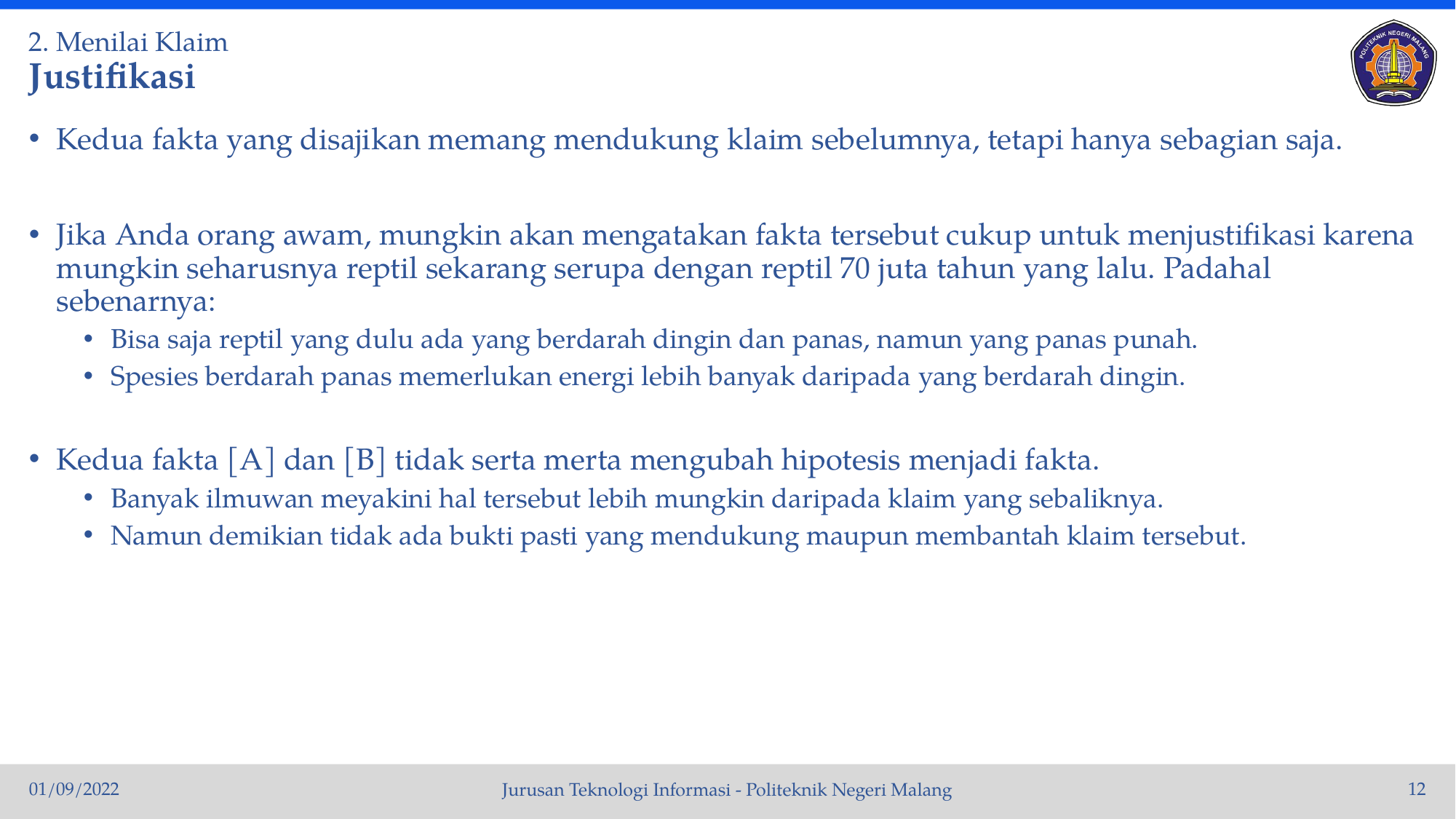

# 2. Menilai Klaim Justifikasi
Kedua fakta yang disajikan memang mendukung klaim sebelumnya, tetapi hanya sebagian saja.

Jika Anda orang awam, mungkin akan mengatakan fakta tersebut cukup untuk menjustifikasi karena mungkin seharusnya reptil sekarang serupa dengan reptil 70 juta tahun yang lalu. Padahal sebenarnya:
Bisa saja reptil yang dulu ada yang berdarah dingin dan panas, namun yang panas punah.
Spesies berdarah panas memerlukan energi lebih banyak daripada yang berdarah dingin.

Kedua fakta [A] dan [B] tidak serta merta mengubah hipotesis menjadi fakta.
Banyak ilmuwan meyakini hal tersebut lebih mungkin daripada klaim yang sebaliknya.
Namun demikian tidak ada bukti pasti yang mendukung maupun membantah klaim tersebut.

01/09/2022
12
Jurusan Teknologi Informasi - Politeknik Negeri Malang